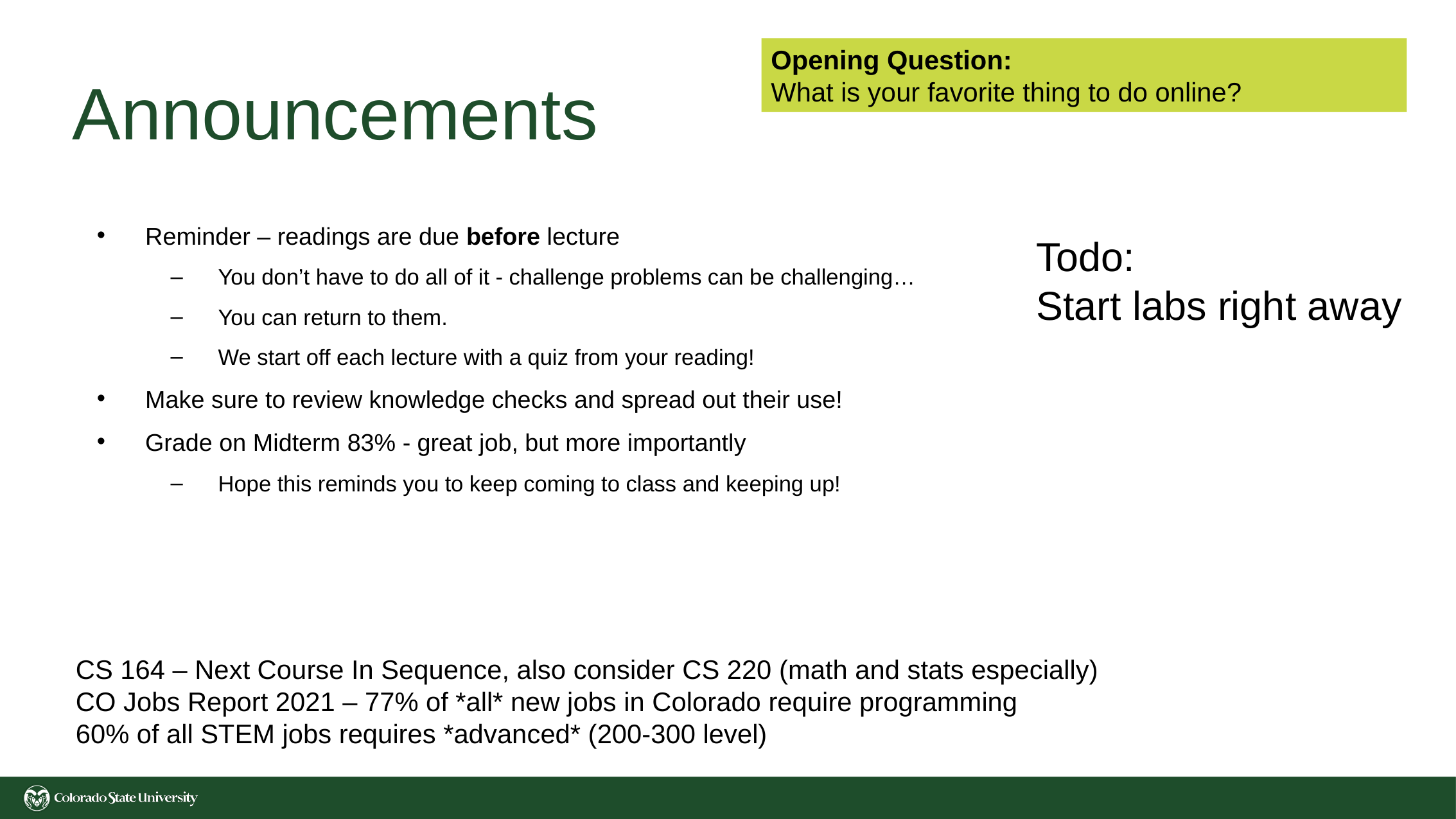

Opening Question:
What is your favorite thing to do online?
# Announcements

Reminder – readings are due before lecture
You don’t have to do all of it - challenge problems can be challenging…
You can return to them.
We start off each lecture with a quiz from your reading!
Make sure to review knowledge checks and spread out their use!
Grade on Midterm 83% - great job, but more importantly
Hope this reminds you to keep coming to class and keeping up!

Todo:
Start labs right away

CS 164 – Next Course In Sequence, also consider CS 220 (math and stats especially)
CO Jobs Report 2021 – 77% of *all* new jobs in Colorado require programming
60% of all STEM jobs requires *advanced* (200-300 level)